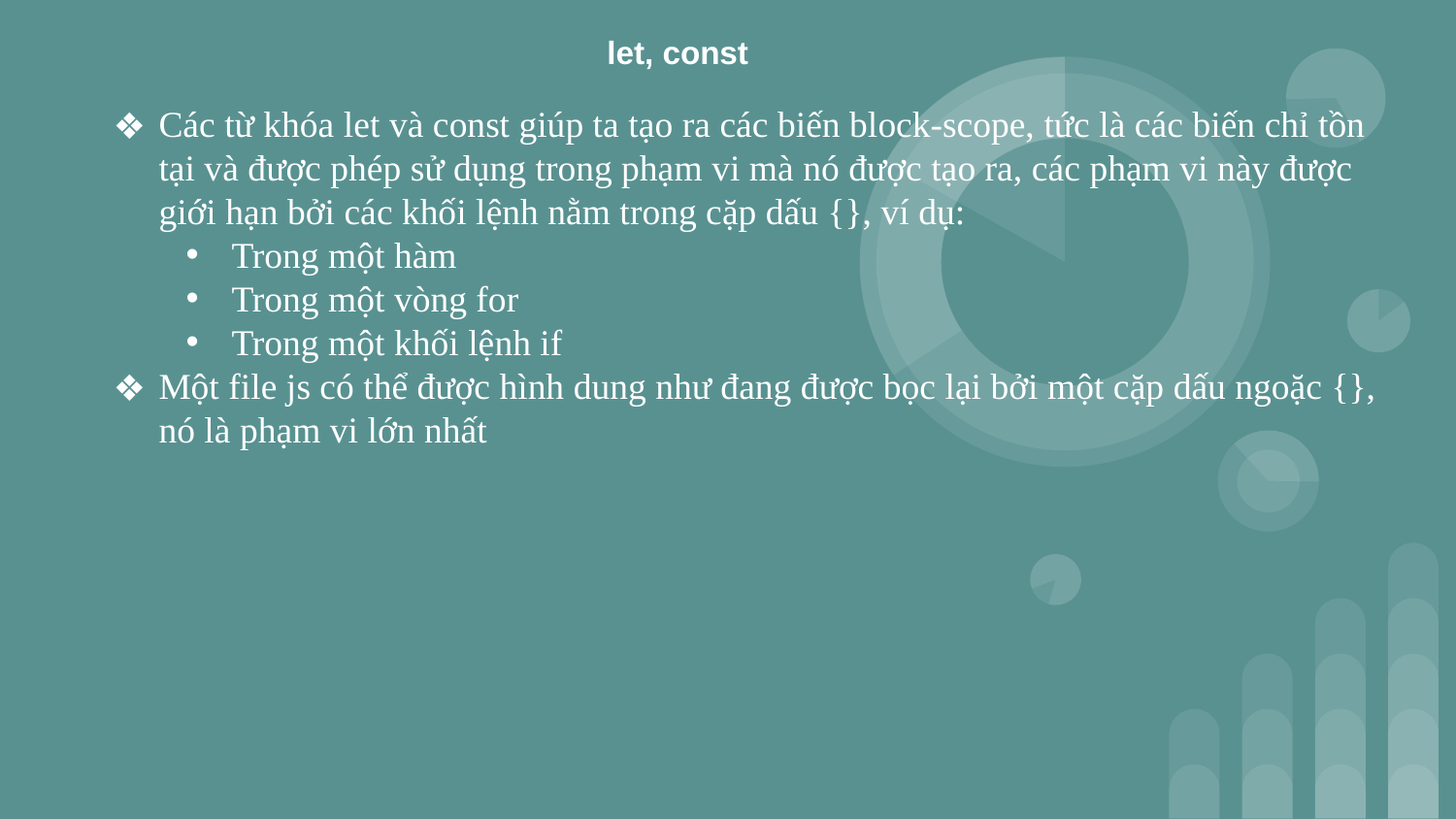

let, const
# Các từ khóa let và const giúp ta tạo ra các biến block-scope, tức là các biến chỉ tồn tại và được phép sử dụng trong phạm vi mà nó được tạo ra, các phạm vi này được giới hạn bởi các khối lệnh nằm trong cặp dấu {}, ví dụ:
Trong một hàm
Trong một vòng for
Trong một khối lệnh if
Một file js có thể được hình dung như đang được bọc lại bởi một cặp dấu ngoặc {}, nó là phạm vi lớn nhất